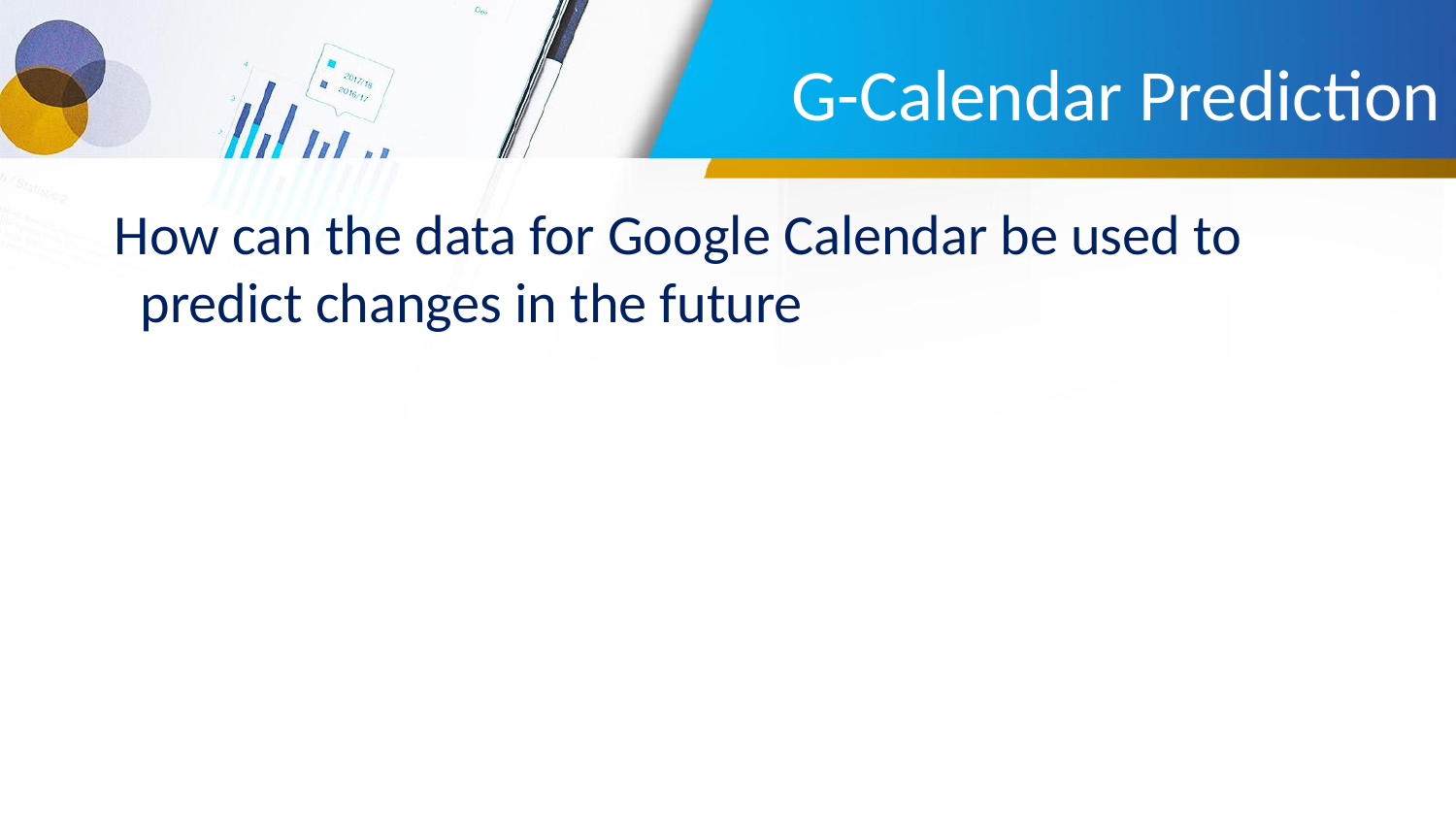

# G-Calendar Prediction
How can the data for Google Calendar be used to predict changes in the future